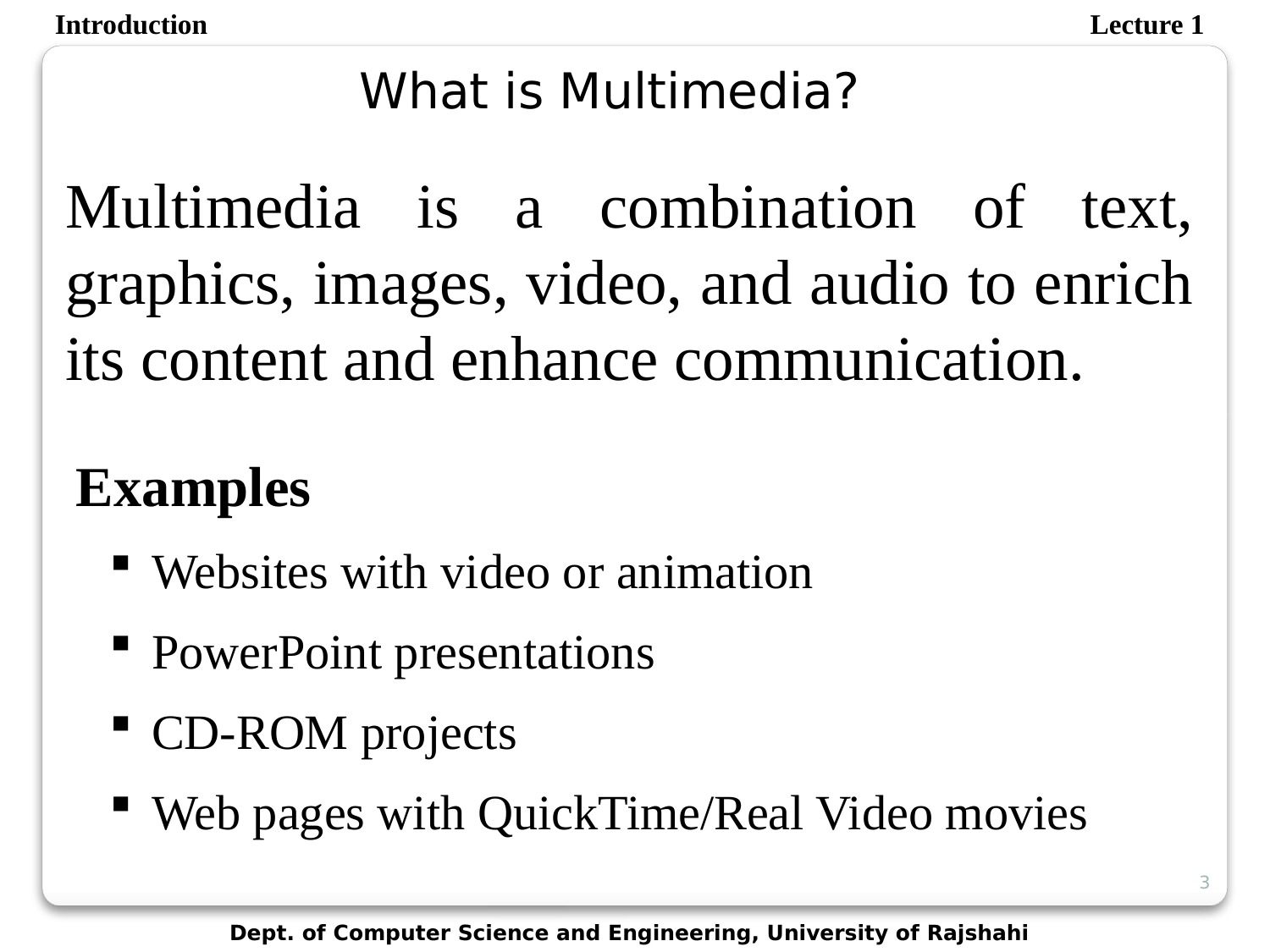

Introduction
Lecture 1
What is Multimedia?
Multimedia is a combination of text, graphics, images, video, and audio to enrich its content and enhance communication.

Examples
 Websites with video or animation
 PowerPoint presentations
 CD-ROM projects
 Web pages with QuickTime/Real Video movies
3
Dept. of Computer Science and Engineering, University of Rajshahi